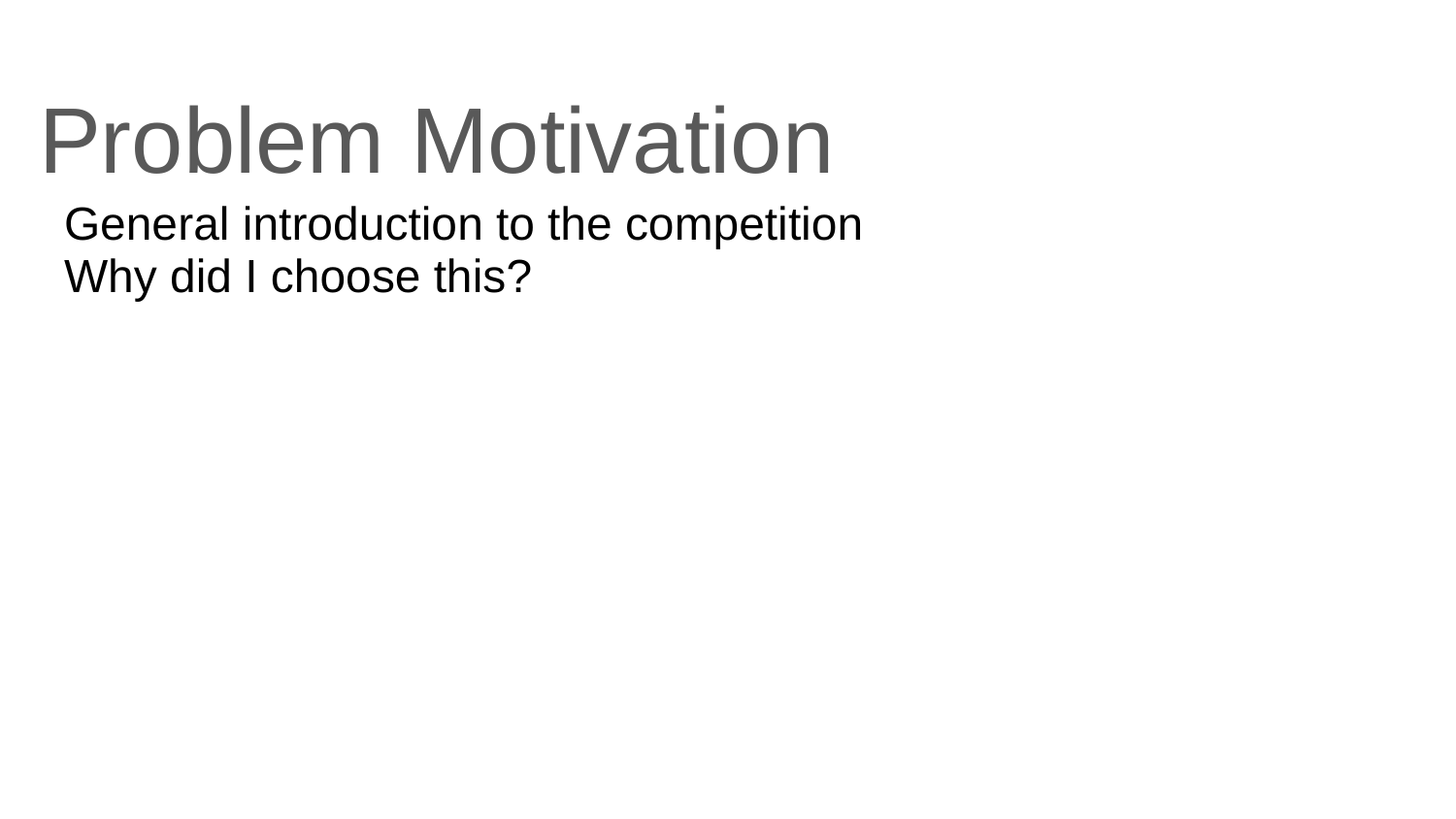

Problem Motivation
General introduction to the competition
Why did I choose this?